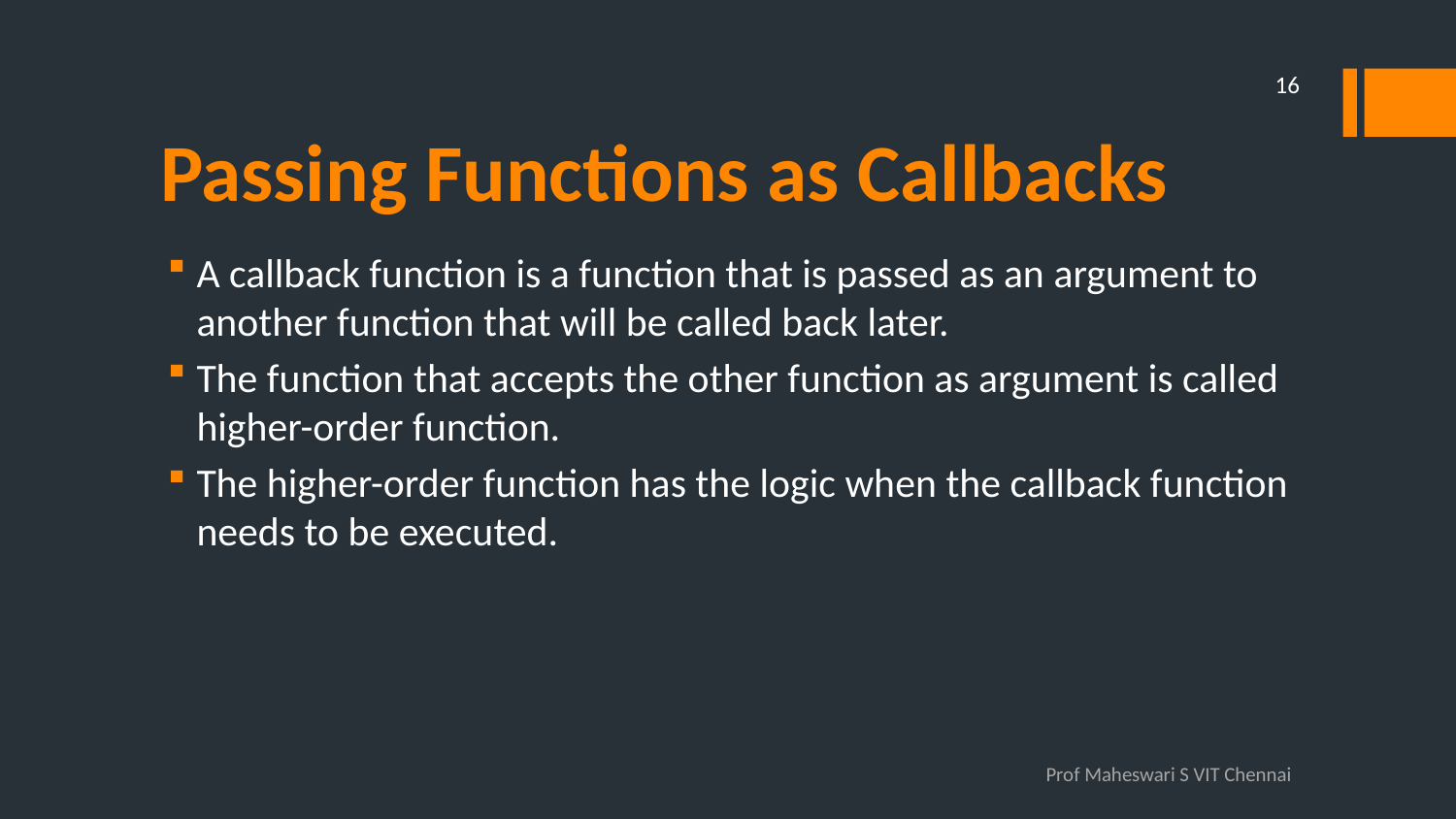

16
# Passing Functions as Callbacks
A callback function is a function that is passed as an argument to another function that will be called back later.
The function that accepts the other function as argument is called higher-order function.
The higher-order function has the logic when the callback function needs to be executed.
Prof Maheswari S VIT Chennai